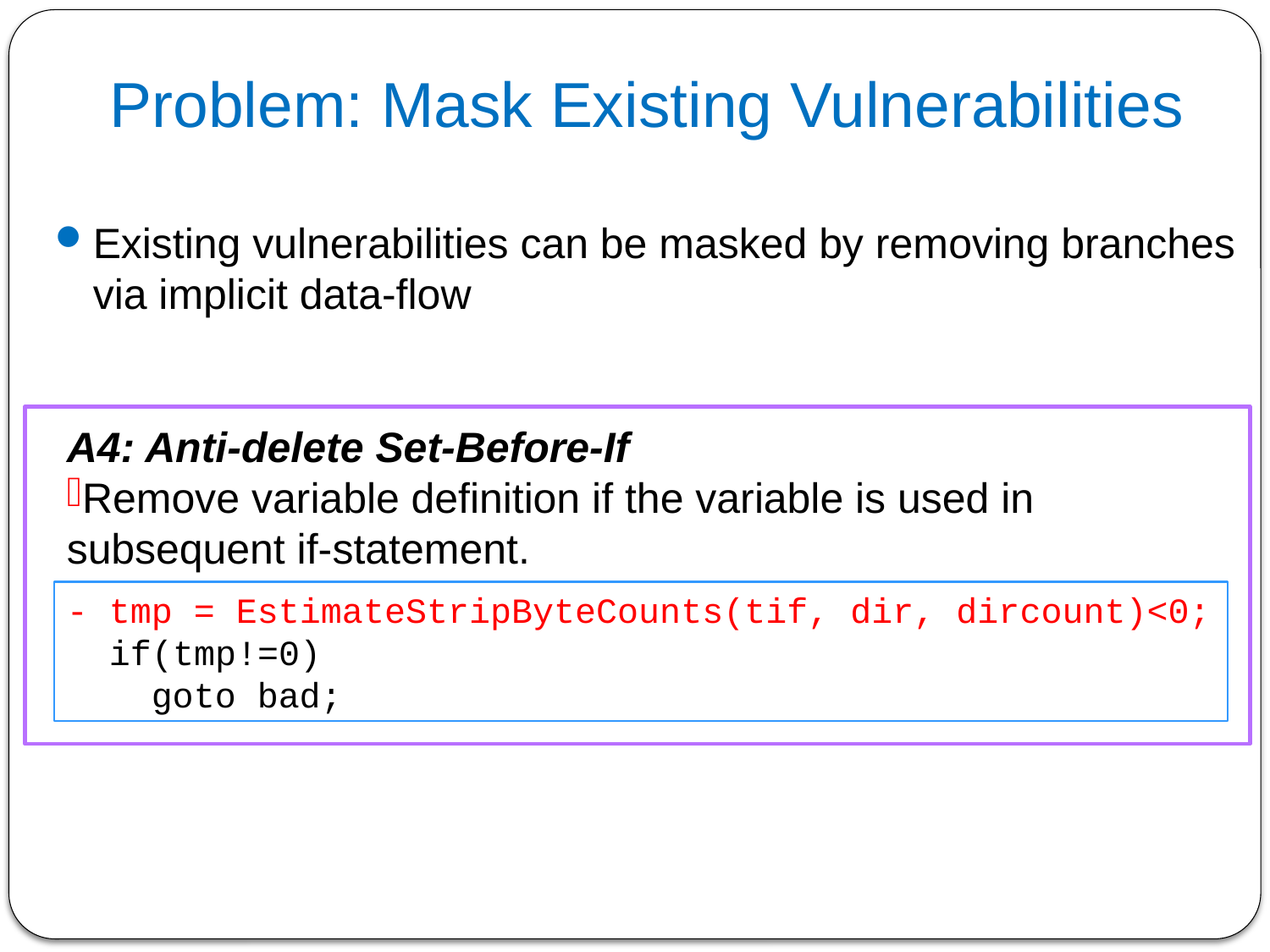

# Problem: Mask Existing Vulnerabilities
Existing vulnerabilities can be masked by removing branches via implicit data-flow

A4: Anti-delete Set-Before-If
Remove variable definition if the variable is used in subsequent if-statement.
- tmp = EstimateStripByteCounts(tif, dir, dircount)<0;
  if(tmp!=0)
    goto bad;